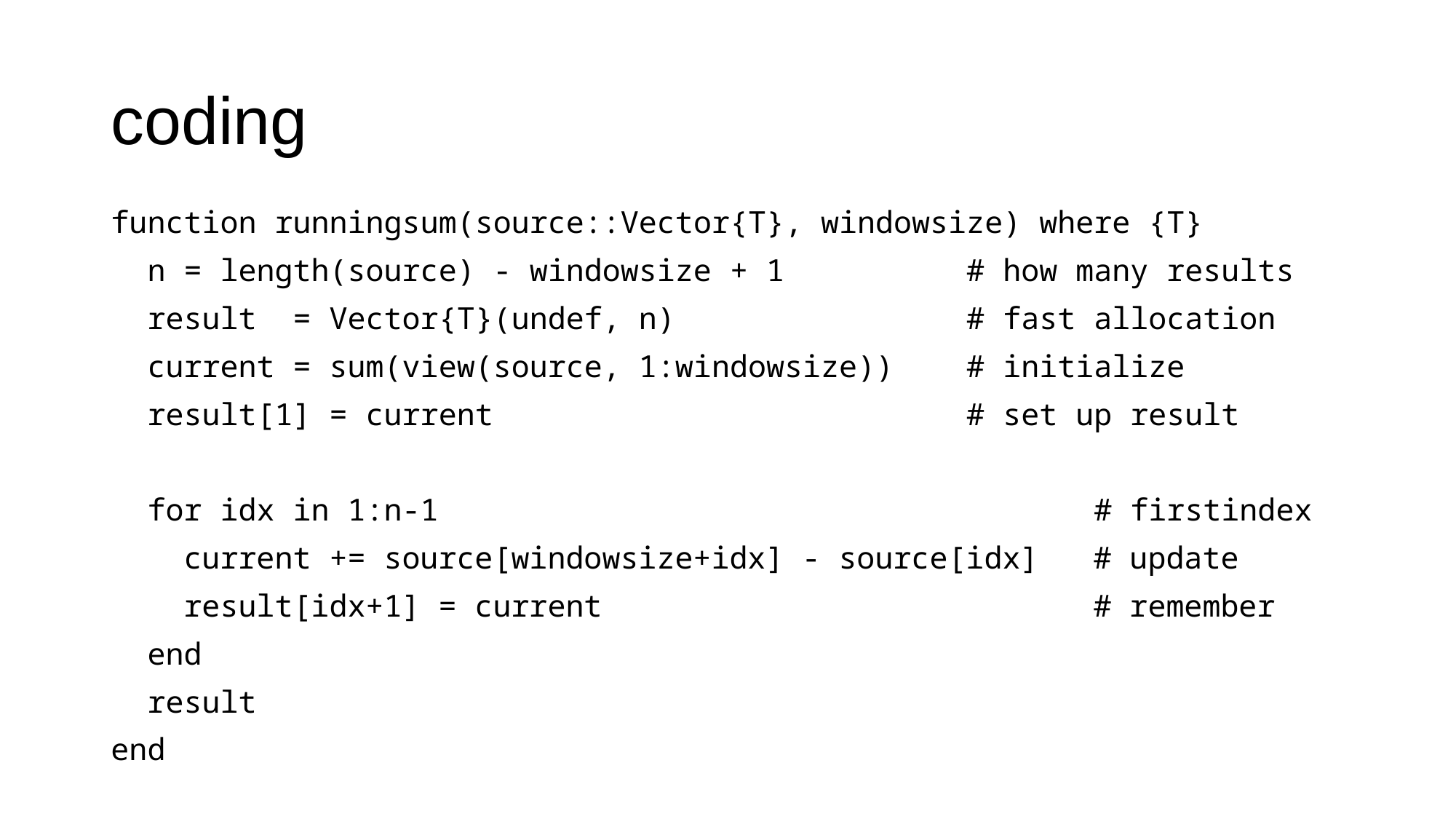

# coding
function runningsum(source::Vector{T}, windowsize) where {T}
  n = length(source) - windowsize + 1          # how many results
  result  = Vector{T}(undef, n)                # fast allocation
  current = sum(view(source, 1:windowsize))    # initialize
  result[1] = current                          # set up result

  for idx in 1:n-1                                    # firstindex
    current += source[windowsize+idx] - source[idx]   # update
    result[idx+1] = current                           # remember
  end
  result
end